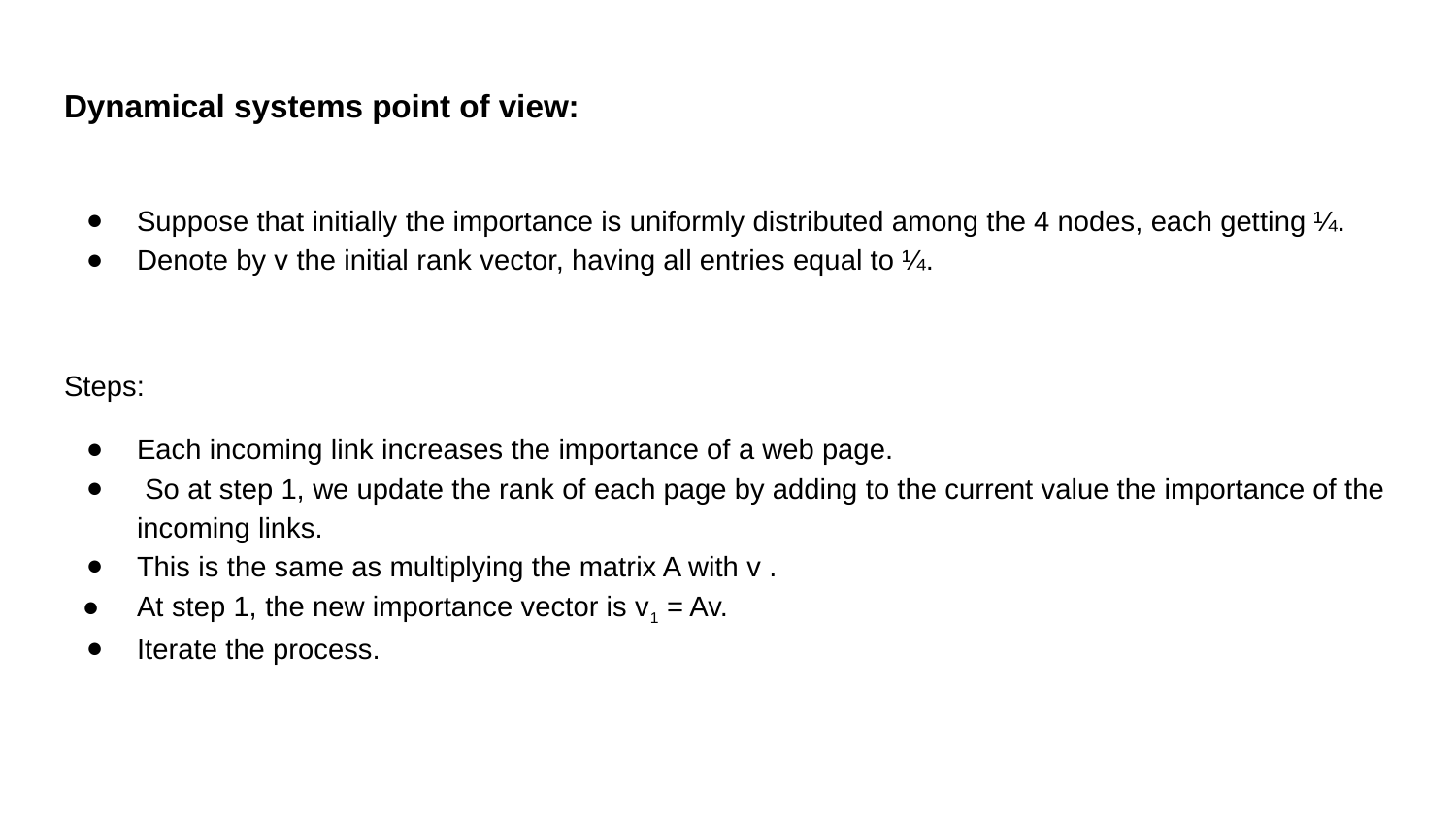

# Dynamical systems point of view:
Suppose that initially the importance is uniformly distributed among the 4 nodes, each getting ¼.
Denote by v the initial rank vector, having all entries equal to ¼.

Steps:
Each incoming link increases the importance of a web page.
 So at step 1, we update the rank of each page by adding to the current value the importance of the incoming links.
This is the same as multiplying the matrix A with v .
At step 1, the new importance vector is v1 = Av.
Iterate the process.